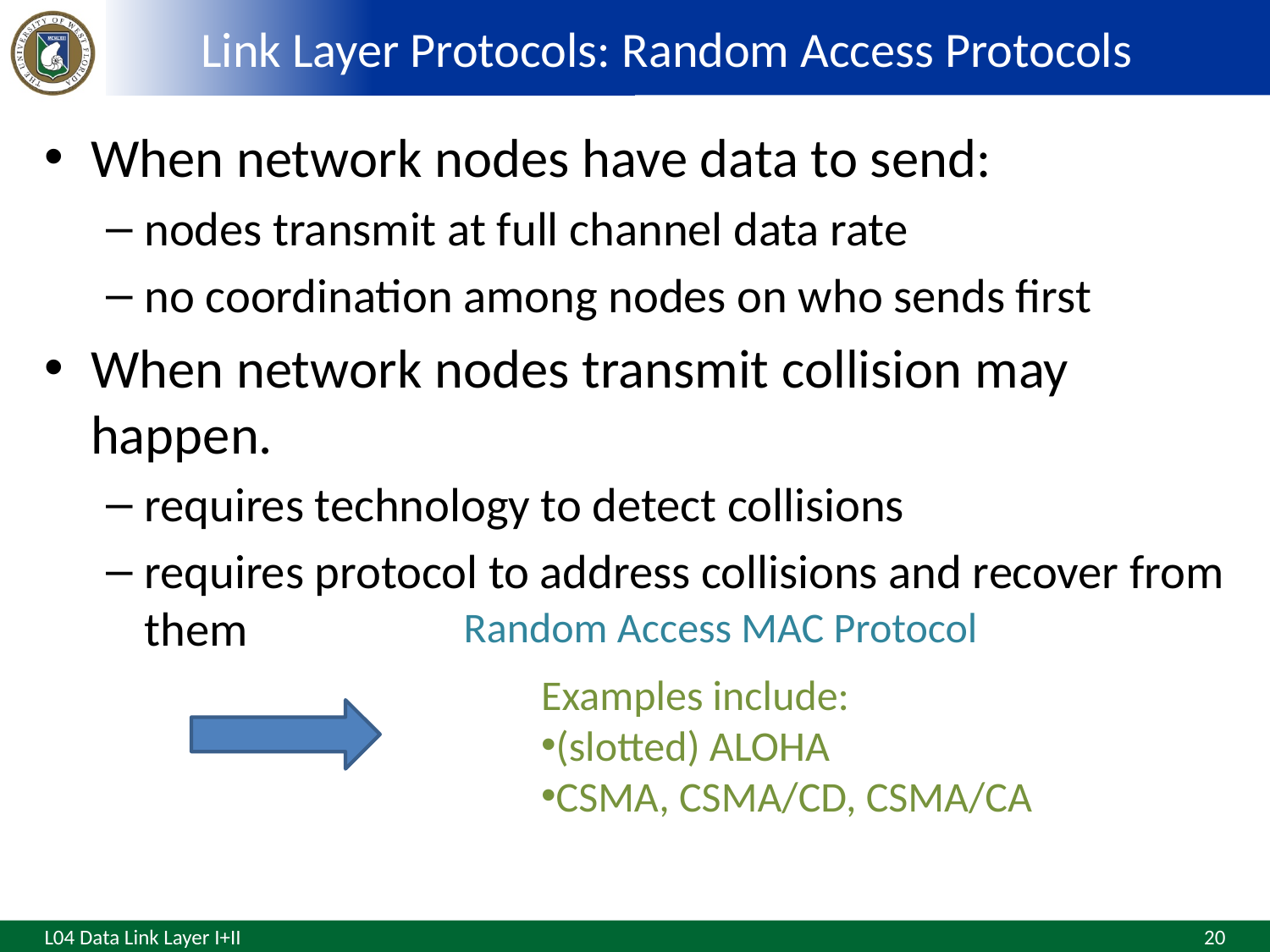

# Link Layer Protocols: Random Access Protocols
When network nodes have data to send:
nodes transmit at full channel data rate
no coordination among nodes on who sends first
When network nodes transmit collision may happen.
requires technology to detect collisions
requires protocol to address collisions and recover from them

Random Access MAC Protocol
Examples include:
(slotted) ALOHA
CSMA, CSMA/CD, CSMA/CA

20
L04 Data Link Layer I+II